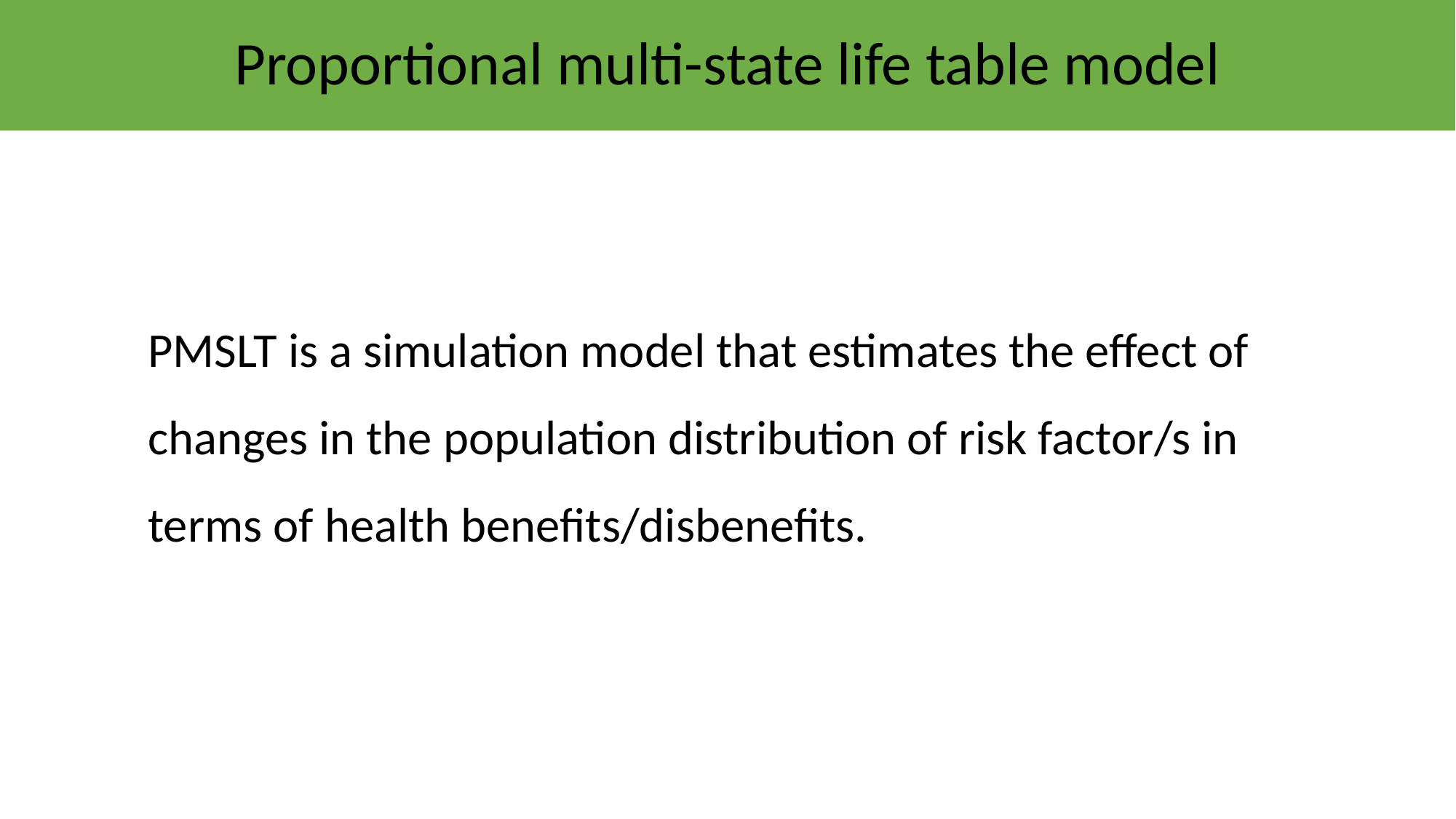

# Proportional multi-state life table model

PMSLT is a simulation model that estimates the effect of changes in the population distribution of risk factor/s in terms of health benefits/disbenefits.